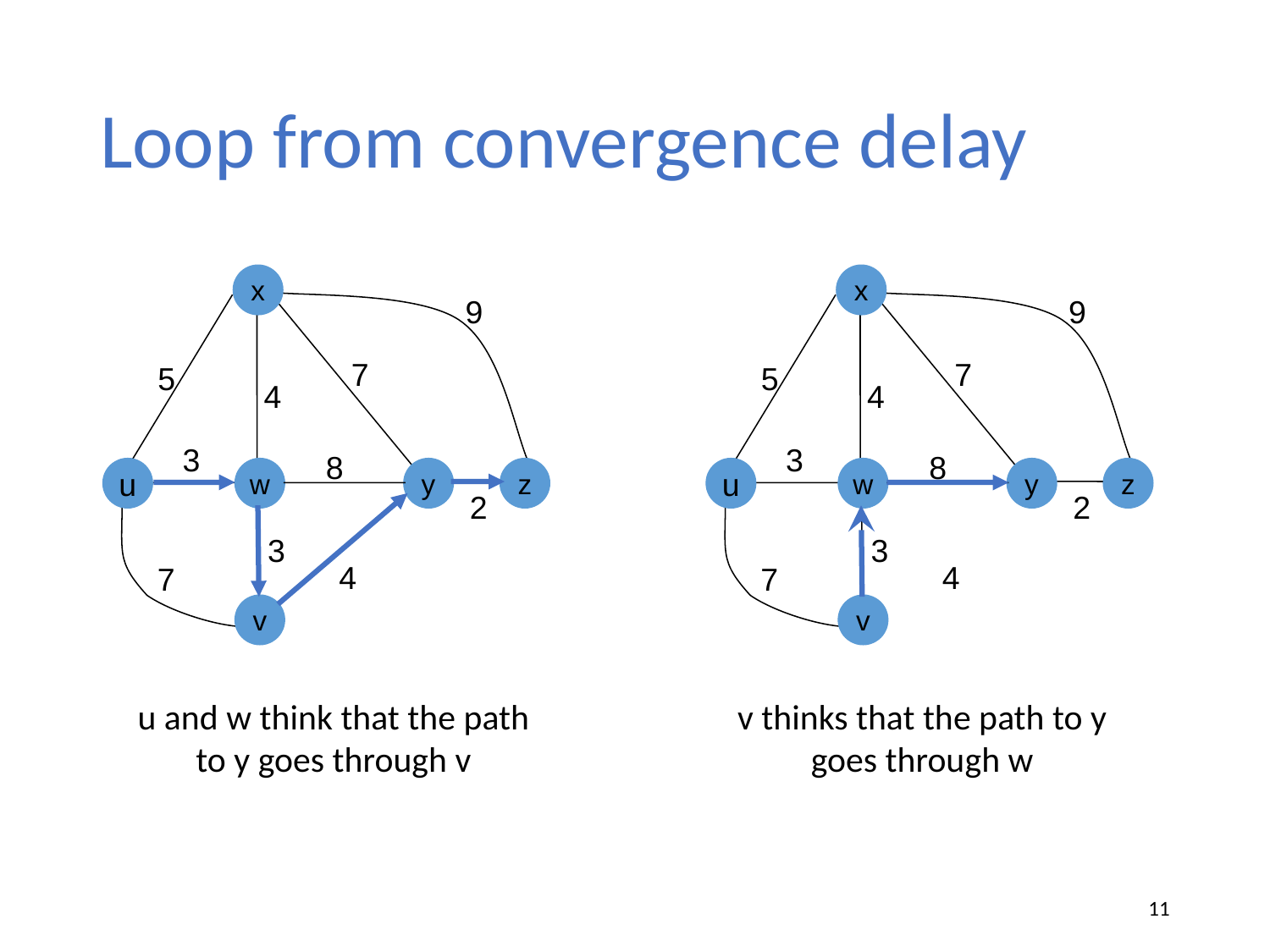

# Loop from convergence delay
x
9

7
5
4
3
8
u
w
y
z

2

3
4
7
v
x
9

7
5
4
3
8
u
w
y
z

2

3
4
7
v

u and w think that the path to y goes through v
v thinks that the path to y goes through w
11